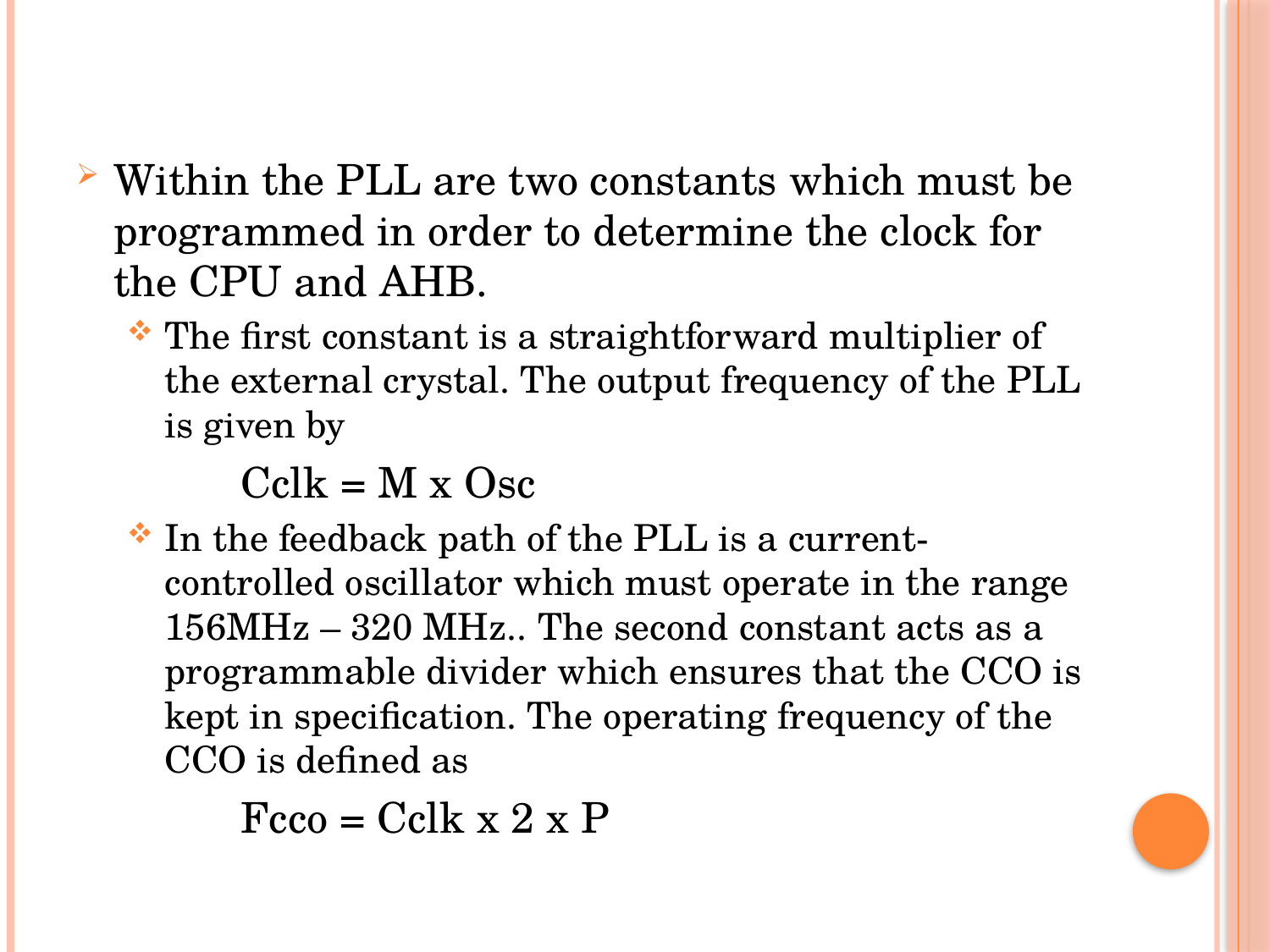

Within the PLL are two constants which must be programmed in order to determine the clock for the CPU and AHB.
The first constant is a straightforward multiplier of the external crystal. The output frequency of the PLL is given by
		Cclk = M x Osc
In the feedback path of the PLL is a current-controlled oscillator which must operate in the range 156MHz – 320 MHz.. The second constant acts as a programmable divider which ensures that the CCO is kept in specification. The operating frequency of the CCO is defined as
		Fcco = Cclk x 2 x P